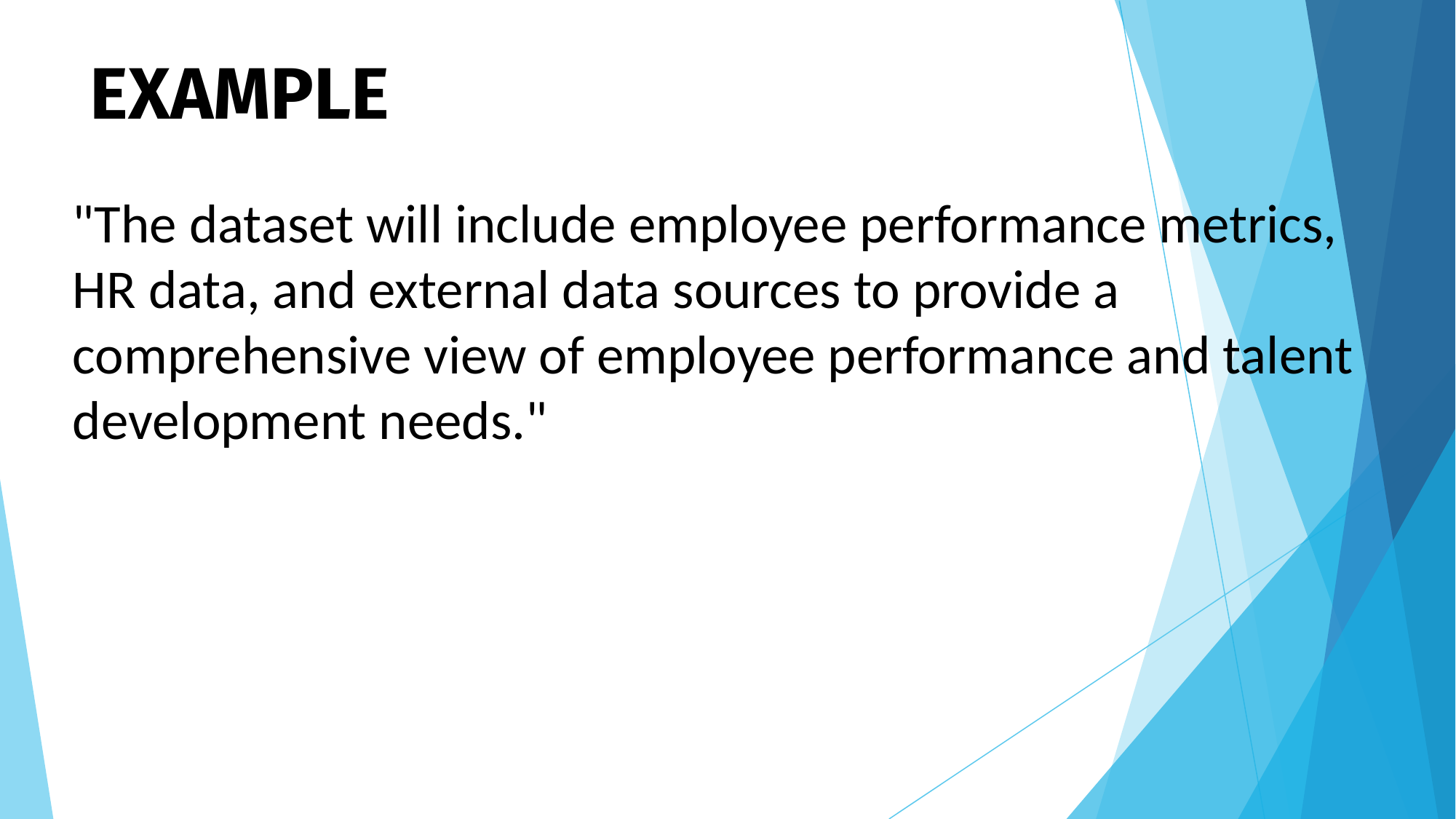

# EXAMPLE
"The dataset will include employee performance metrics, HR data, and external data sources to provide a comprehensive view of employee performance and talent development needs."